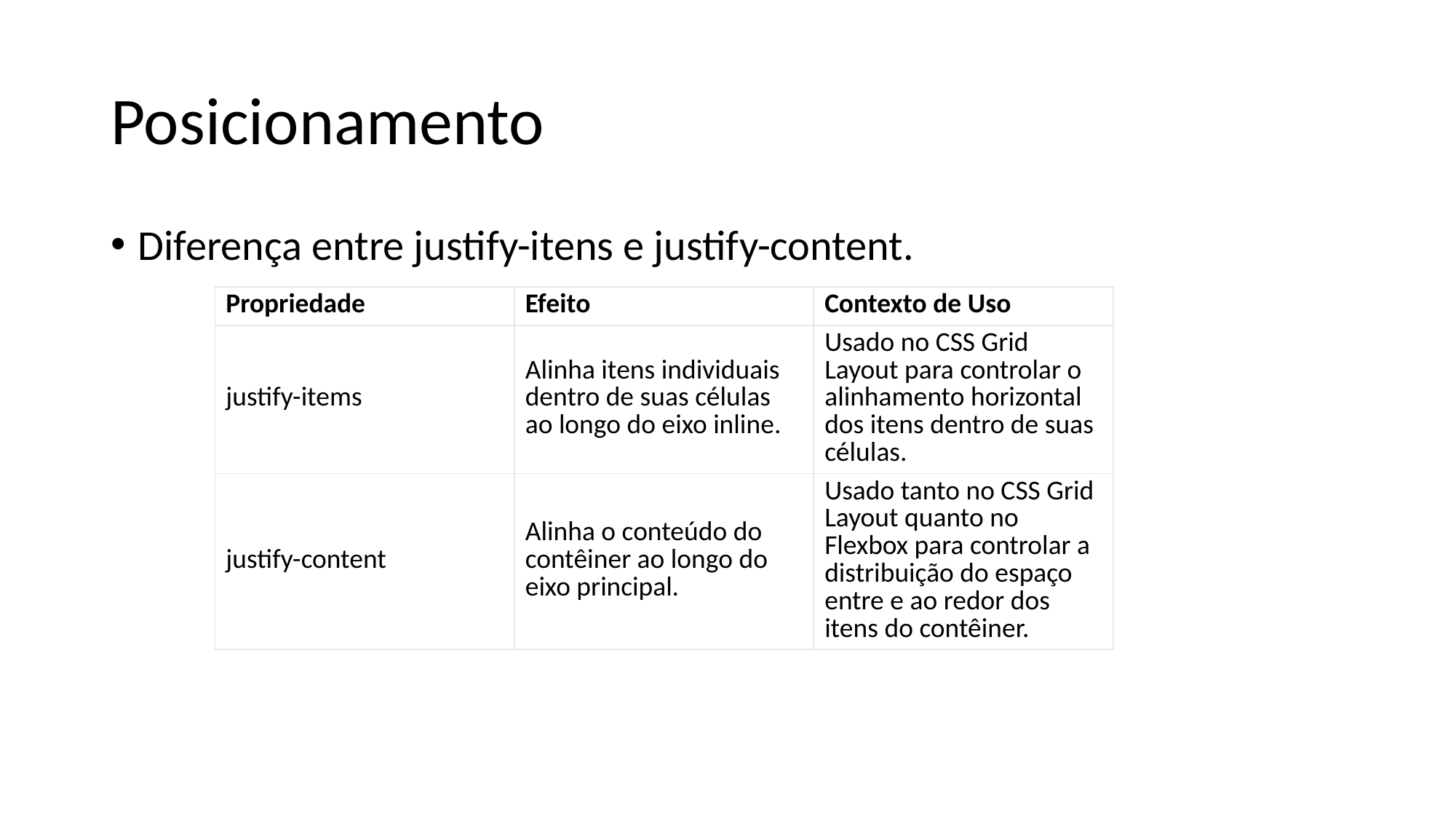

# Posicionamento
Diferença entre justify-itens e justify-content.

| Propriedade | Efeito | Contexto de Uso |
| --- | --- | --- |
| justify-items | Alinha itens individuais dentro de suas células ao longo do eixo inline. | Usado no CSS Grid Layout para controlar o alinhamento horizontal dos itens dentro de suas células. |
| justify-content | Alinha o conteúdo do contêiner ao longo do eixo principal. | Usado tanto no CSS Grid Layout quanto no Flexbox para controlar a distribuição do espaço entre e ao redor dos itens do contêiner. |